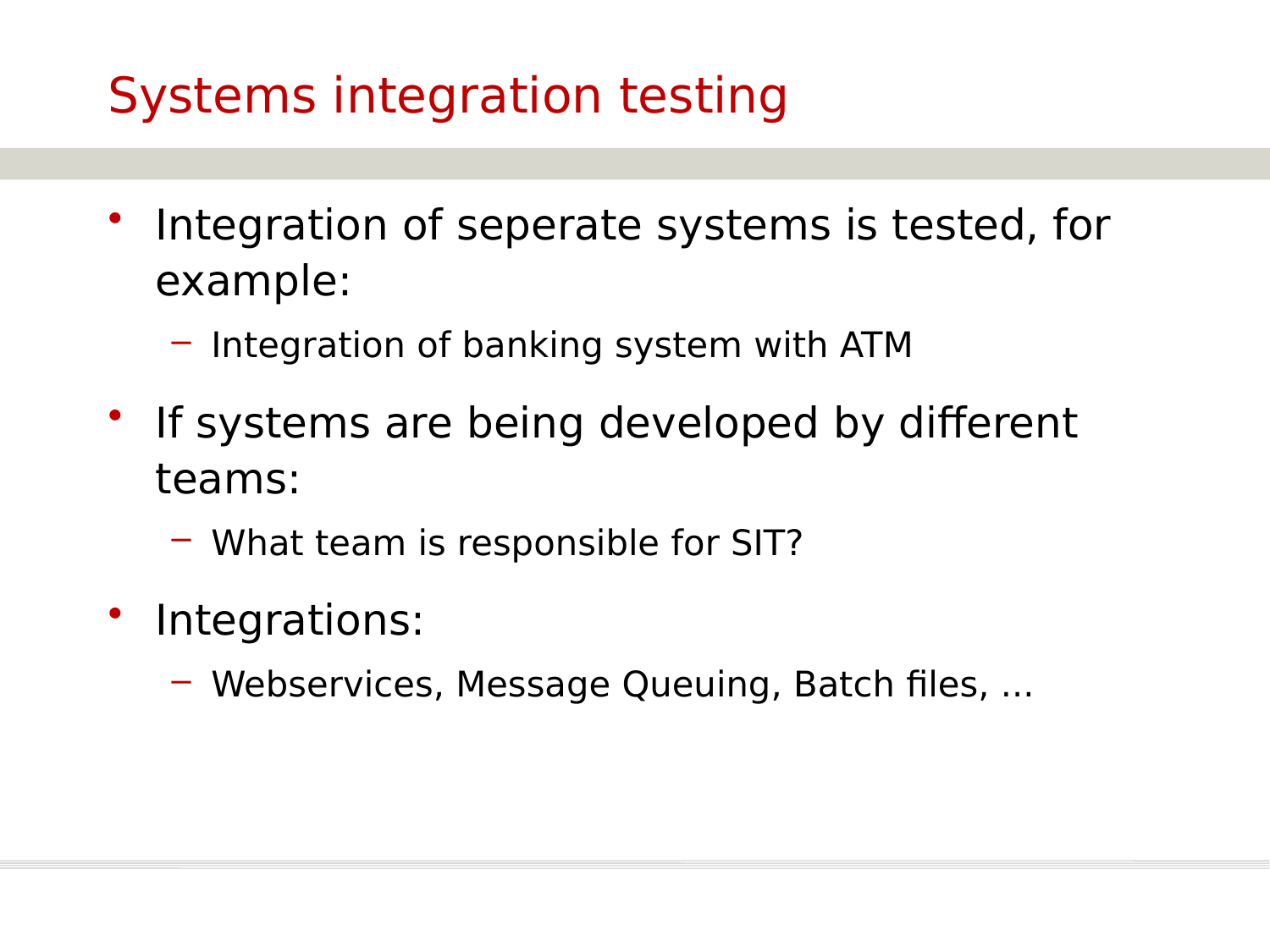

Systems integration testing
Integration of seperate systems is tested, for example:
Integration of banking system with ATM
If systems are being developed by different teams:
What team is responsible for SIT?
Integrations:
Webservices, Message Queuing, Batch files, ...